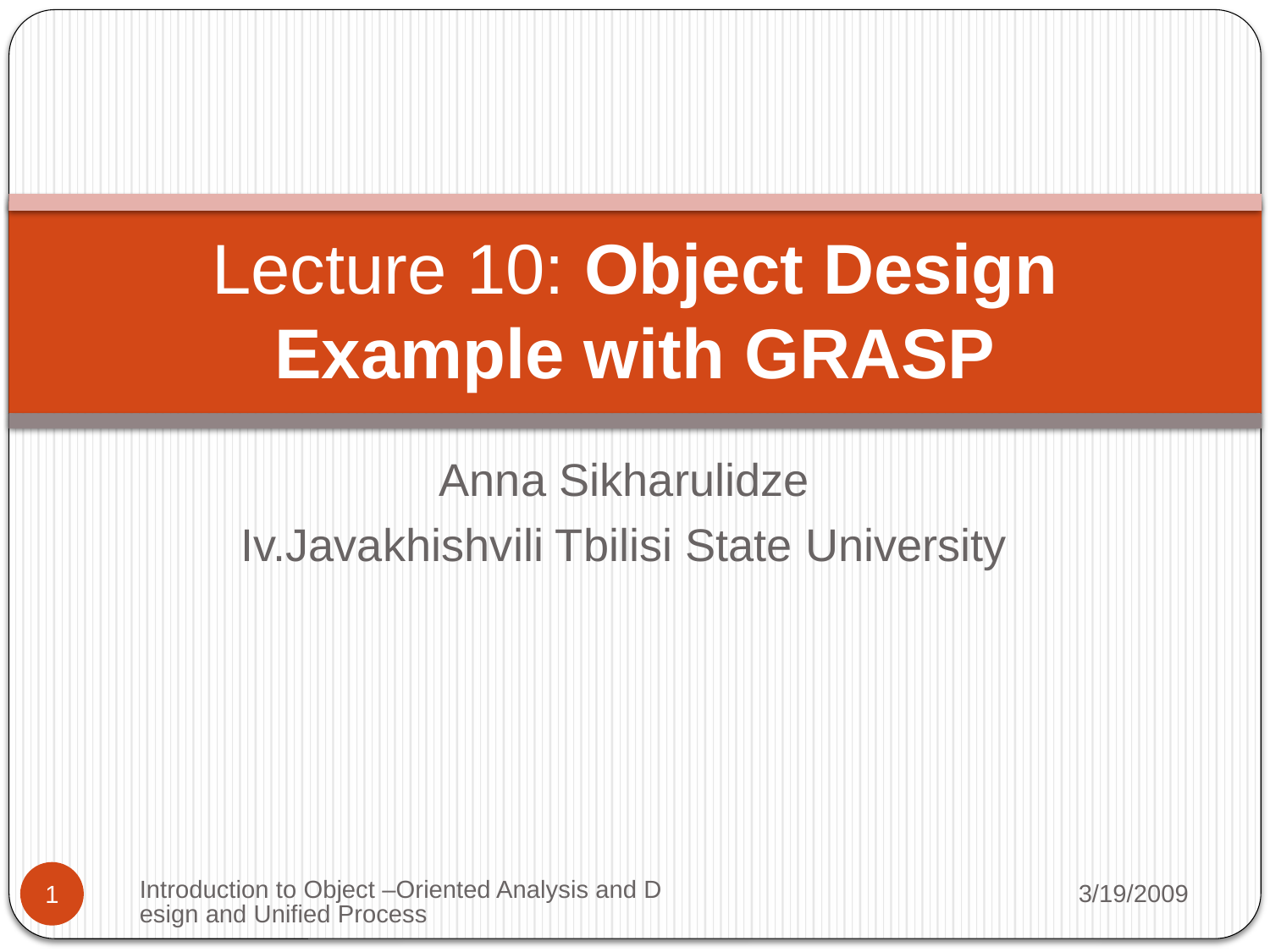

# Lecture 10: Object Design Example with GRASP
Anna Sikharulidze
Iv.Javakhishvili Tbilisi State University
Introduction to Object –Oriented Analysis and Design and Unified Process
3/19/2009
1